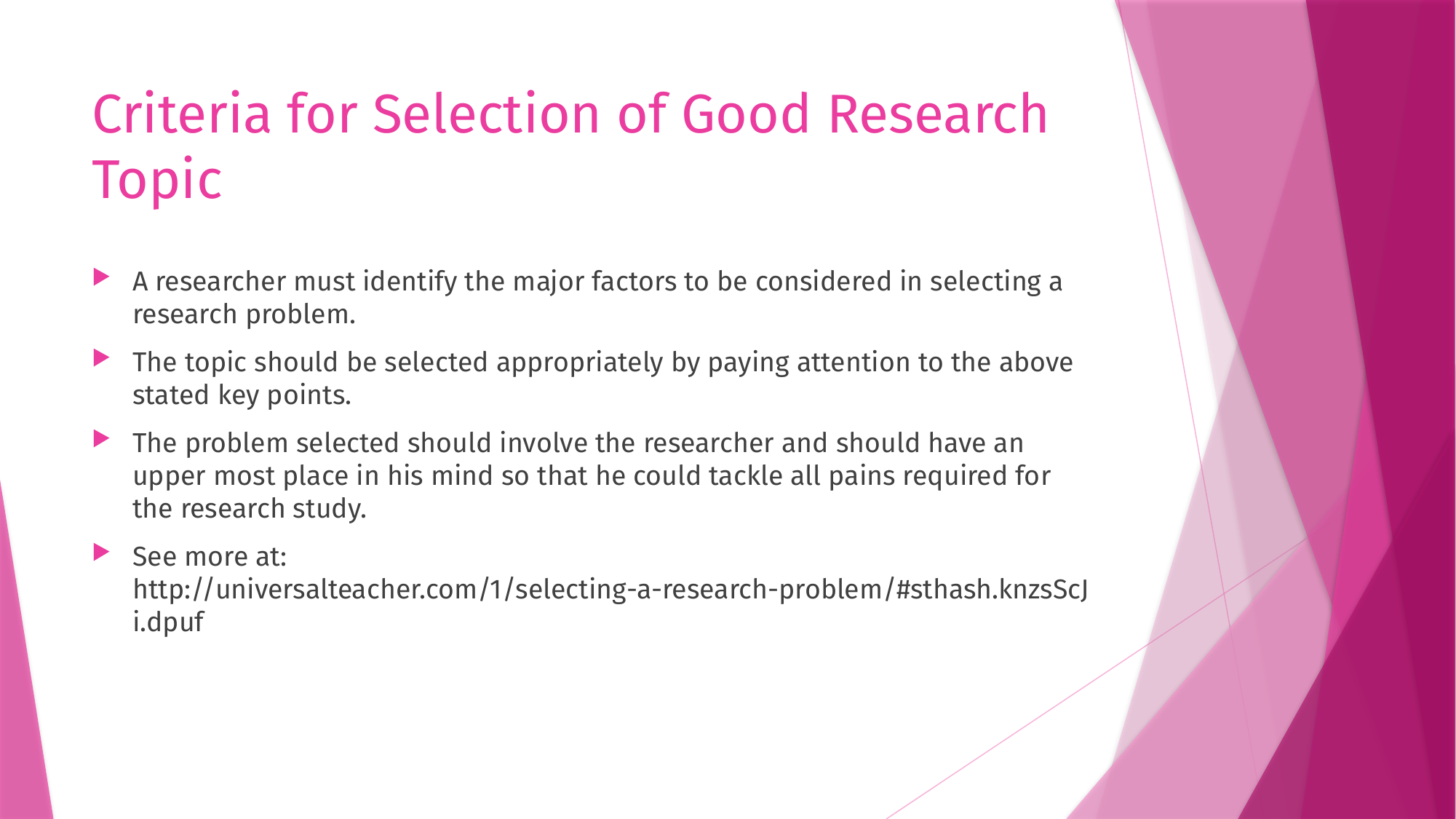

# Criteria for Selection of Good Research Topic
A researcher must identify the major factors to be considered in selecting a research problem.
The topic should be selected appropriately by paying attention to the above stated key points.
The problem selected should involve the researcher and should have an upper most place in his mind so that he could tackle all pains required for the research study.
See more at: http://universalteacher.com/1/selecting-a-research-problem/#sthash.knzsScJi.dpuf